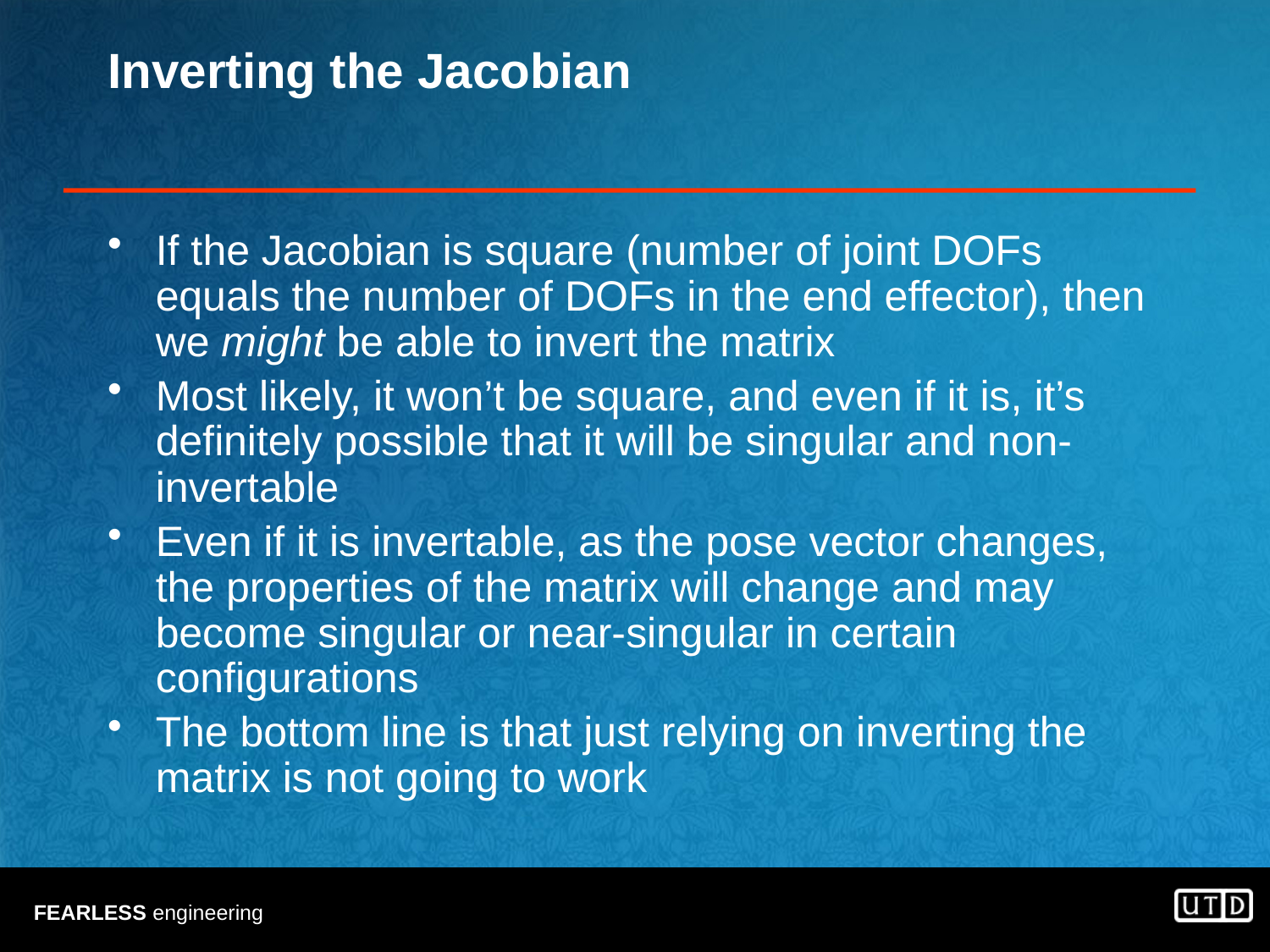

# Inverting the Jacobian

If the Jacobian is square (number of joint DOFs equals the number of DOFs in the end effector), then we might be able to invert the matrix
Most likely, it won’t be square, and even if it is, it’s definitely possible that it will be singular and non-invertable
Even if it is invertable, as the pose vector changes, the properties of the matrix will change and may become singular or near-singular in certain configurations
The bottom line is that just relying on inverting the matrix is not going to work